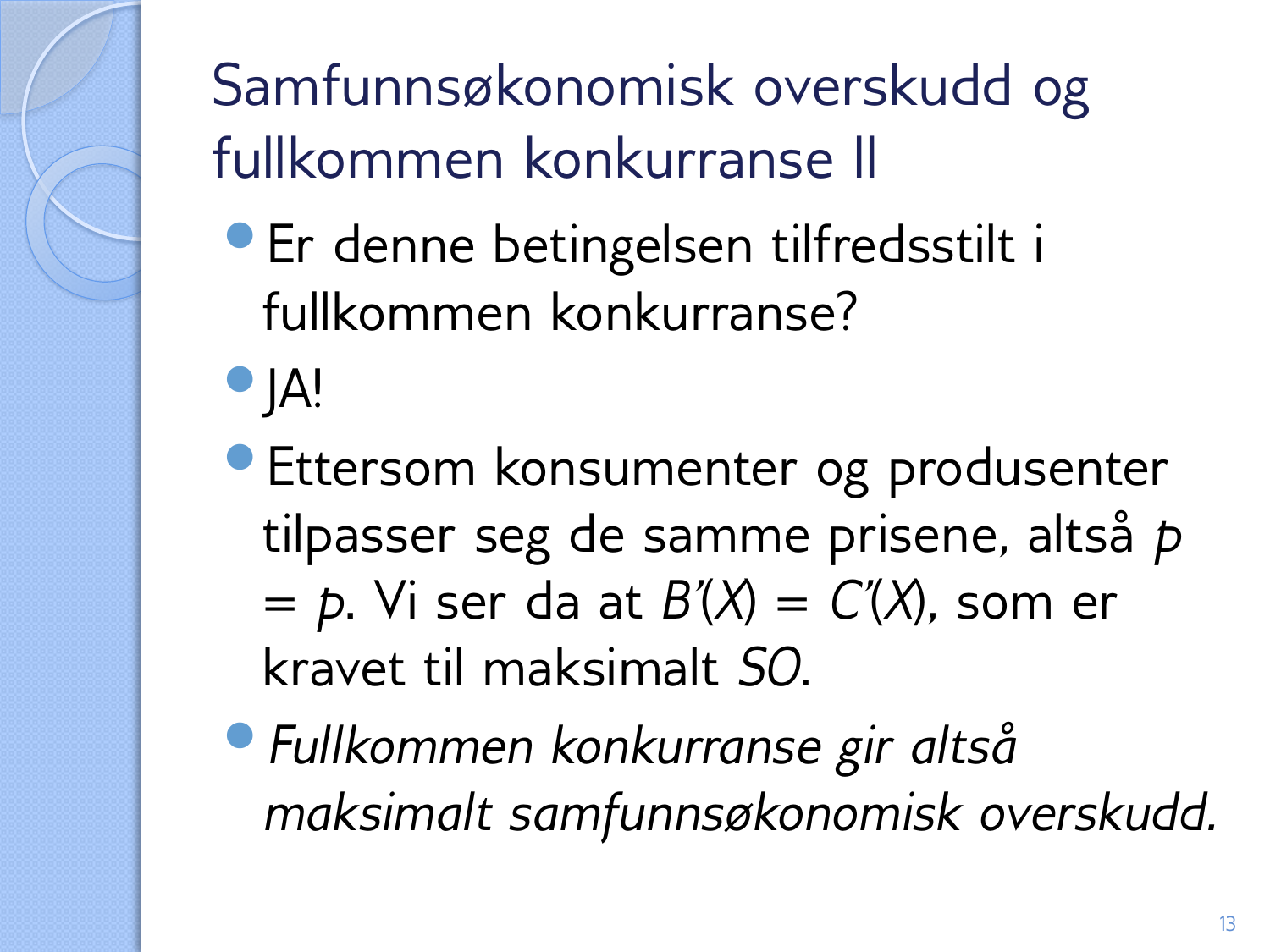

# Samfunnsøkonomisk overskudd og fullkommen konkurranse II
Er denne betingelsen tilfredsstilt i fullkommen konkurranse?
JA!
Ettersom konsumenter og produsenter tilpasser seg de samme prisene, altså p = p. Vi ser da at B’(X) = C’(X), som er kravet til maksimalt SO.
Fullkommen konkurranse gir altså maksimalt samfunnsøkonomisk overskudd.
13